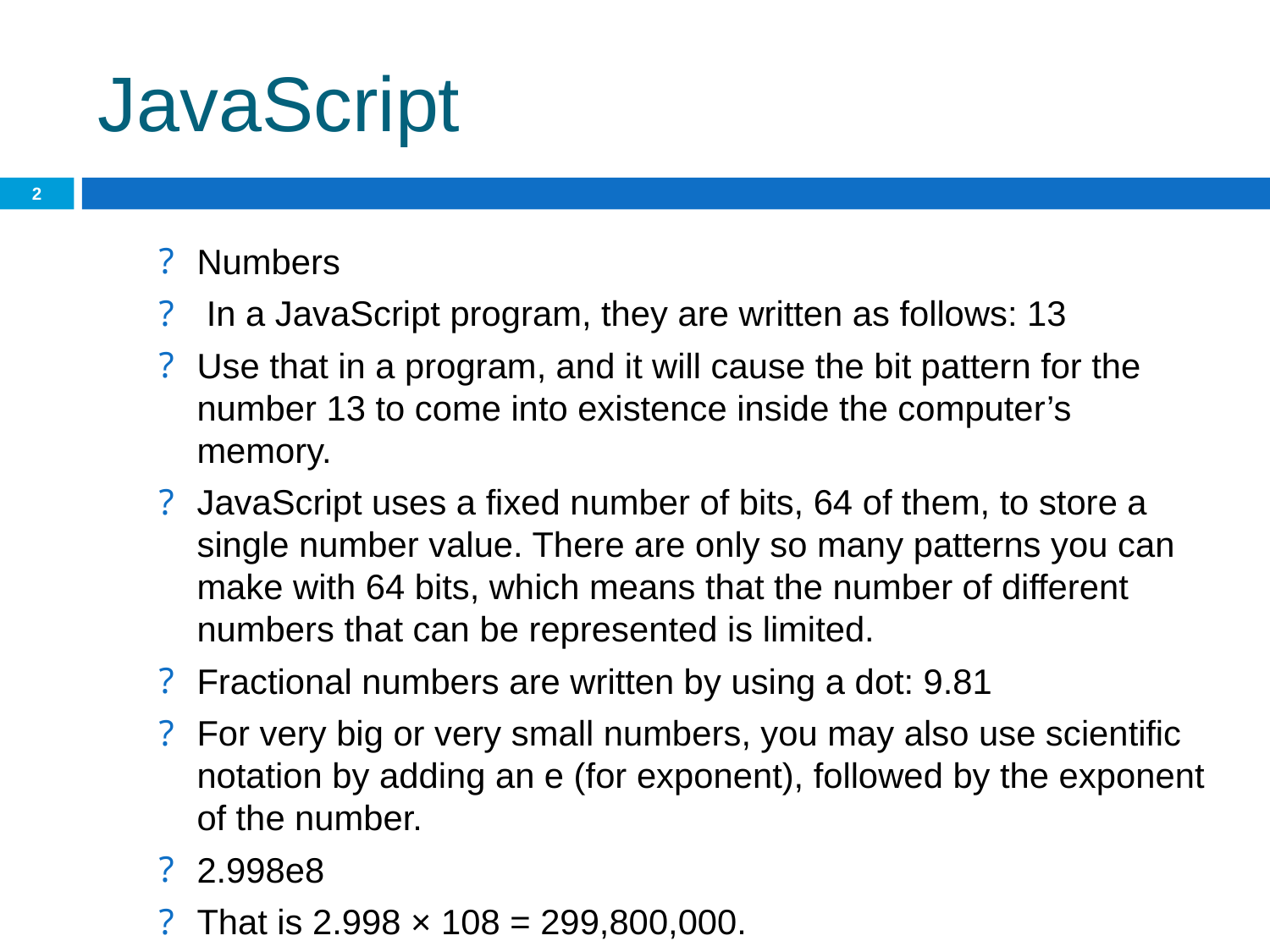

# JavaScript
2
Numbers
 In a JavaScript program, they are written as follows: 13
Use that in a program, and it will cause the bit pattern for the number 13 to come into existence inside the computer’s memory.
JavaScript uses a fixed number of bits, 64 of them, to store a single number value. There are only so many patterns you can make with 64 bits, which means that the number of different numbers that can be represented is limited.
Fractional numbers are written by using a dot: 9.81
For very big or very small numbers, you may also use scientific notation by adding an e (for exponent), followed by the exponent of the number.
2.998e8
That is 2.998 × 108 = 299,800,000.